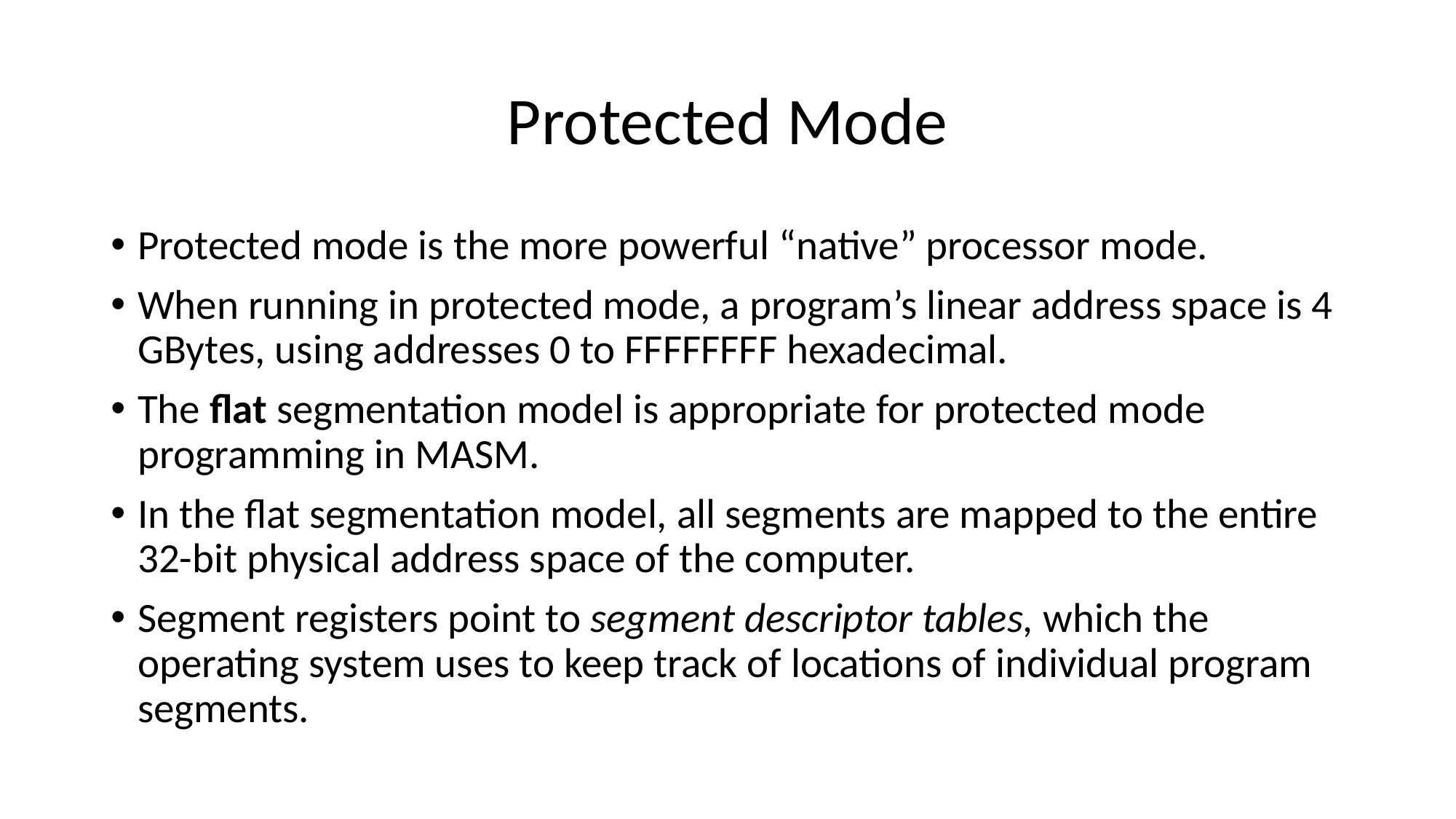

# Protected Mode
Protected mode is the more powerful “native” processor mode.
When running in protected mode, a program’s linear address space is 4 GBytes, using addresses 0 to FFFFFFFF hexadecimal.
The flat segmentation model is appropriate for protected mode programming in MASM.
In the flat segmentation model, all segments are mapped to the entire 32-bit physical address space of the computer.
Segment registers point to segment descriptor tables, which the operating system uses to keep track of locations of individual program segments.